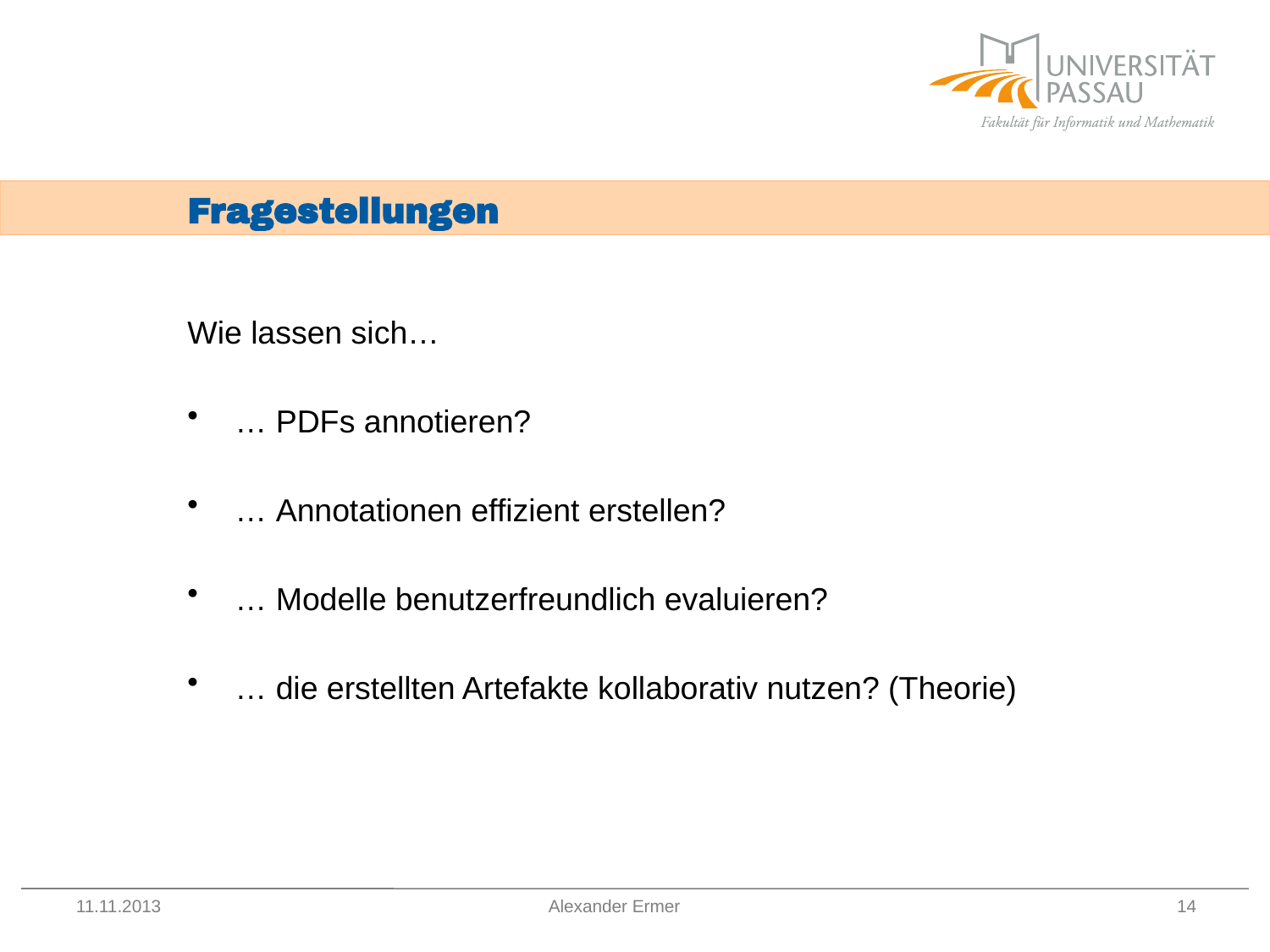

# Fragestellungen
Wie lassen sich…

… PDFs annotieren?

… Annotationen effizient erstellen?

… Modelle benutzerfreundlich evaluieren?

… die erstellten Artefakte kollaborativ nutzen? (Theorie)